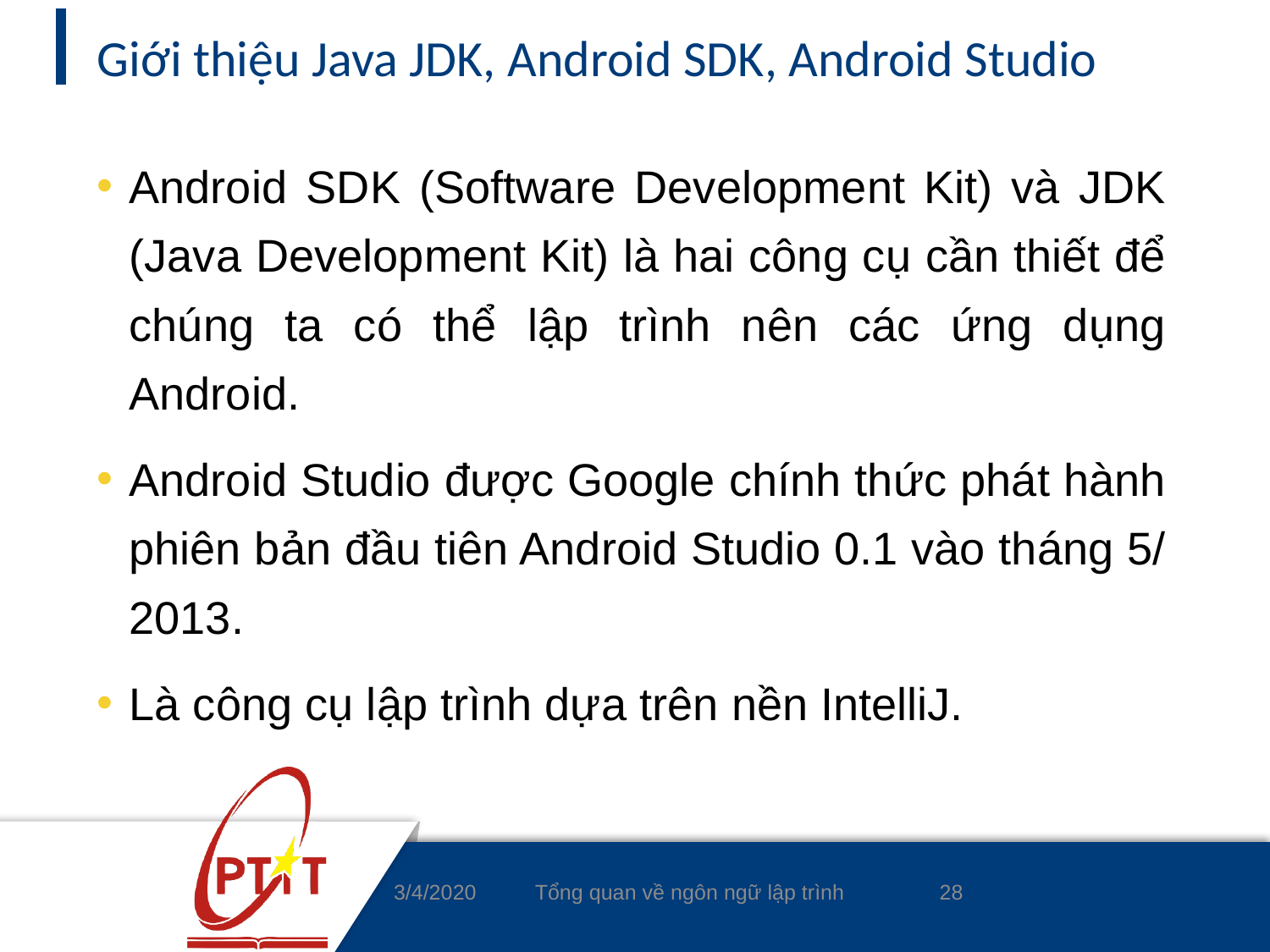

# Giới thiệu Java JDK, Android SDK, Android Studio
Android SDK (Software Development Kit) và JDK (Java Development Kit) là hai công cụ cần thiết để chúng ta có thể lập trình nên các ứng dụng Android.
Android Studio được Google chính thức phát hành phiên bản đầu tiên Android Studio 0.1 vào tháng 5/ 2013.
Là công cụ lập trình dựa trên nền IntelliJ.
28
3/4/2020
Tổng quan về ngôn ngữ lập trình